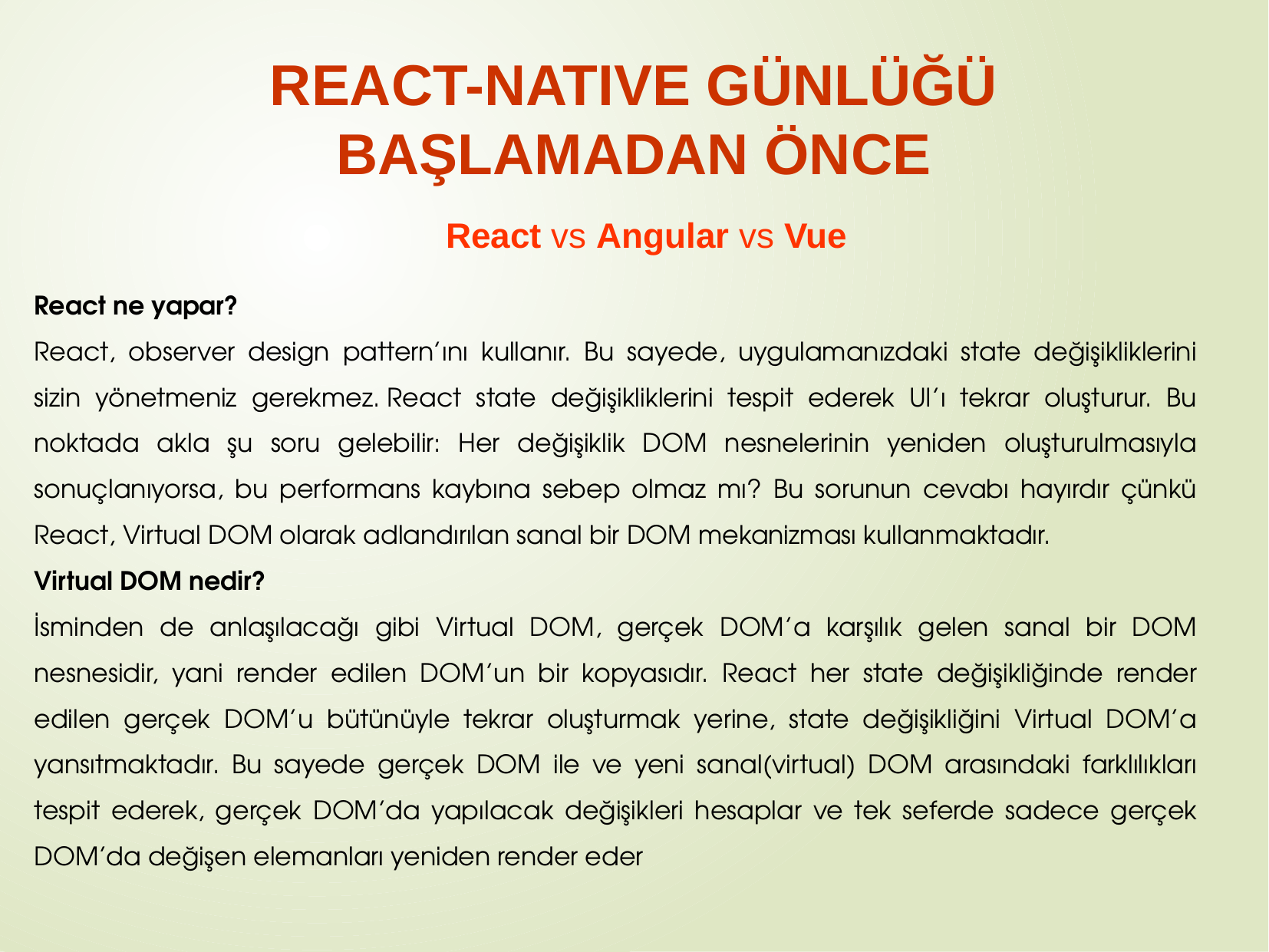

REACT-NATIVE GÜNLÜĞÜ
BAŞLAMADAN ÖNCE
 React vs Angular vs Vue
React ne yapar?
React, observer design pattern’ını kullanır. Bu sayede, uygulamanızdaki state değişikliklerini sizin yönetmeniz gerekmez. React state değişikliklerini tespit ederek UI’ı tekrar oluşturur. Bu noktada akla şu soru gelebilir: Her değişiklik DOM nesnelerinin yeniden oluşturulmasıyla sonuçlanıyorsa, bu performans kaybına sebep olmaz mı? Bu sorunun cevabı hayırdır çünkü React, Virtual DOM olarak adlandırılan sanal bir DOM mekanizması kullanmaktadır.
Virtual DOM nedir?
İsminden de anlaşılacağı gibi Virtual DOM, gerçek DOM’a karşılık gelen sanal bir DOM nesnesidir, yani render edilen DOM’un bir kopyasıdır. React her state değişikliğinde render edilen gerçek DOM’u bütünüyle tekrar oluşturmak yerine, state değişikliğini Virtual DOM’a yansıtmaktadır. Bu sayede gerçek DOM ile ve yeni sanal(virtual) DOM arasındaki farklılıkları tespit ederek, gerçek DOM’da yapılacak değişikleri hesaplar ve tek seferde sadece gerçek DOM’da değişen elemanları yeniden render eder